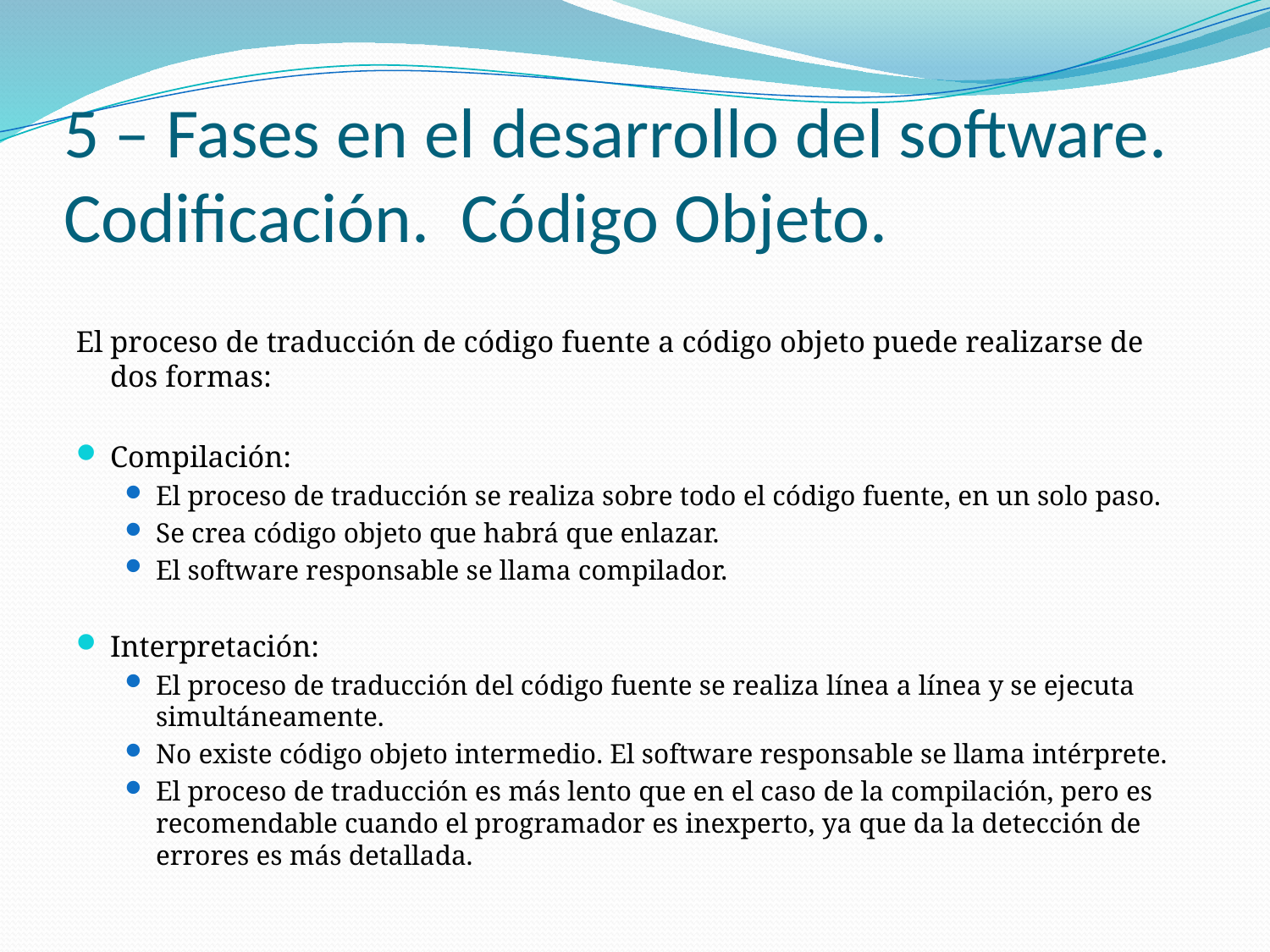

# 5 – Fases en el desarrollo del software. Codificación.  Código Objeto.
El proceso de traducción de código fuente a código objeto puede realizarse de dos formas:

Compilación:
El proceso de traducción se realiza sobre todo el código fuente, en un solo paso.
Se crea código objeto que habrá que enlazar.
El software responsable se llama compilador.

Interpretación:
El proceso de traducción del código fuente se realiza línea a línea y se ejecuta simultáneamente.
No existe código objeto intermedio. El software responsable se llama intérprete.
El proceso de traducción es más lento que en el caso de la compilación, pero es recomendable cuando el programador es inexperto, ya que da la detección de errores es más detallada.